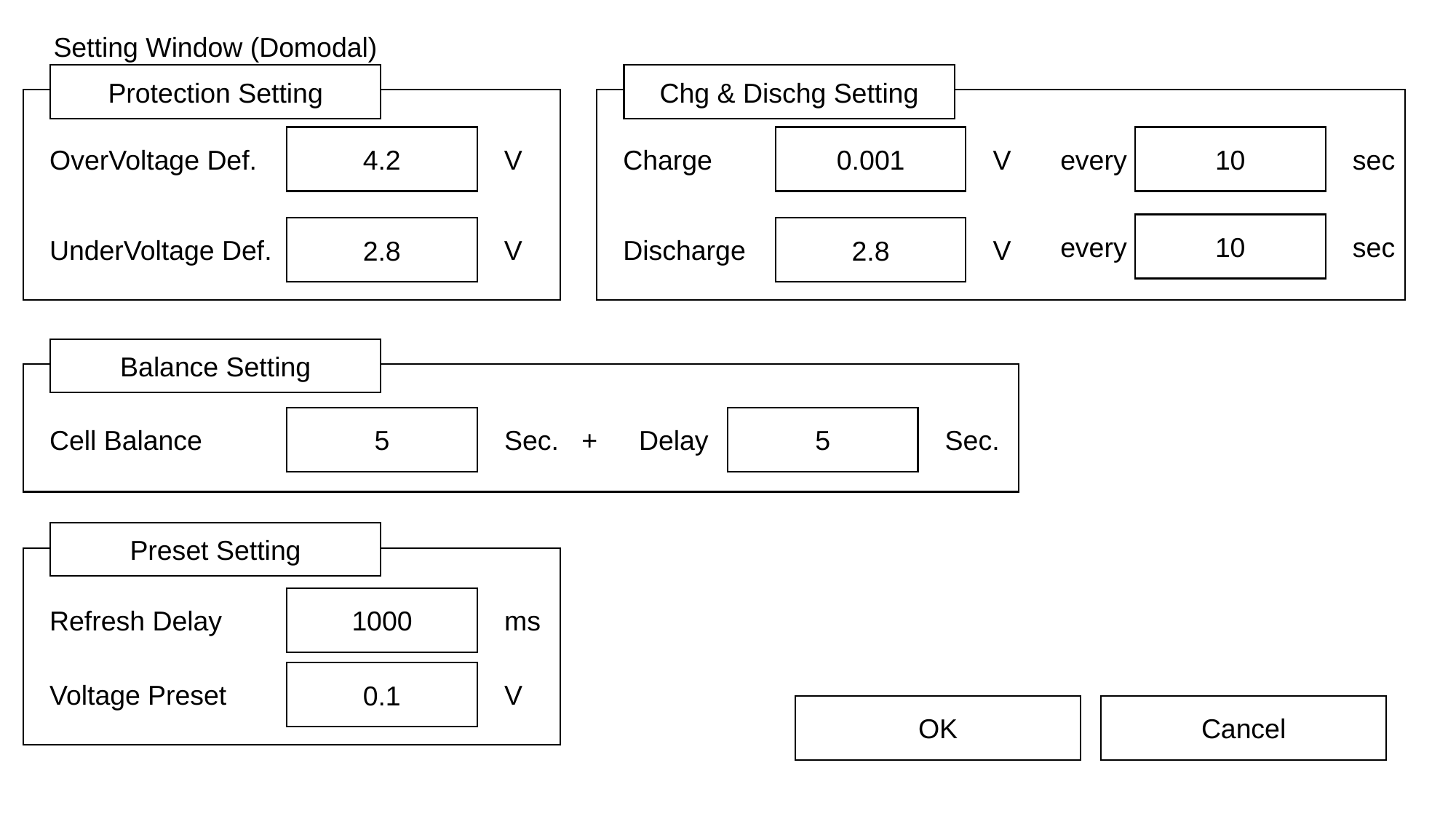

Setting Window (Domodal)
Protection Setting
Chg & Dischg Setting

4.2
0.001
10
OverVoltage Def.
V
Charge
V
every
sec
10
2.8
2.8
every
sec
UnderVoltage Def.
V
Discharge
V
Balance Setting

5
5
Cell Balance
Sec.   +
Delay
Sec.
Preset Setting

1000
Refresh Delay
ms
0.1
Voltage Preset
V
OK
Cancel